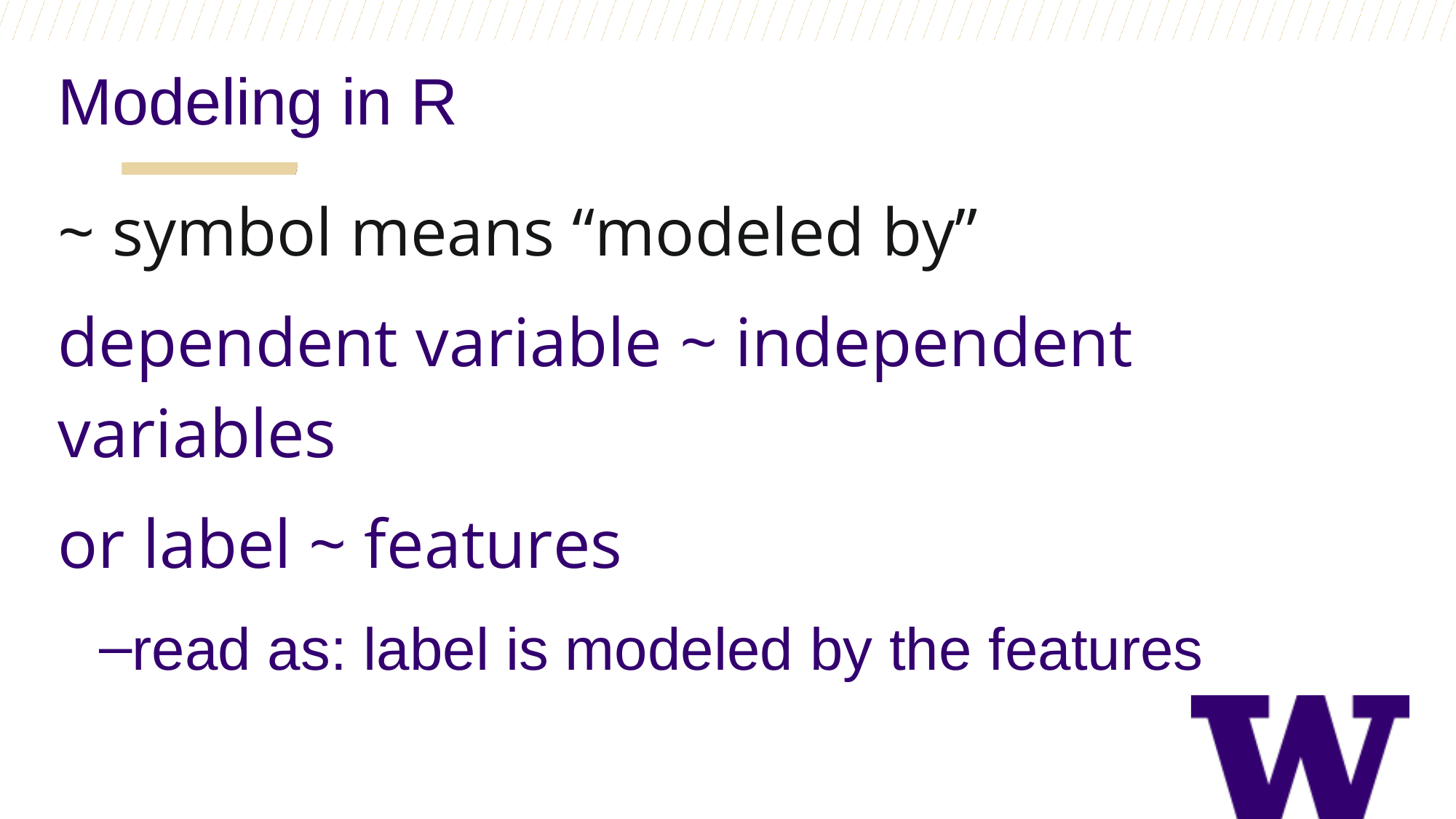

Modeling in R
~ symbol means “modeled by”
dependent variable ~ independent variables
or label ~ features
read as: label is modeled by the features